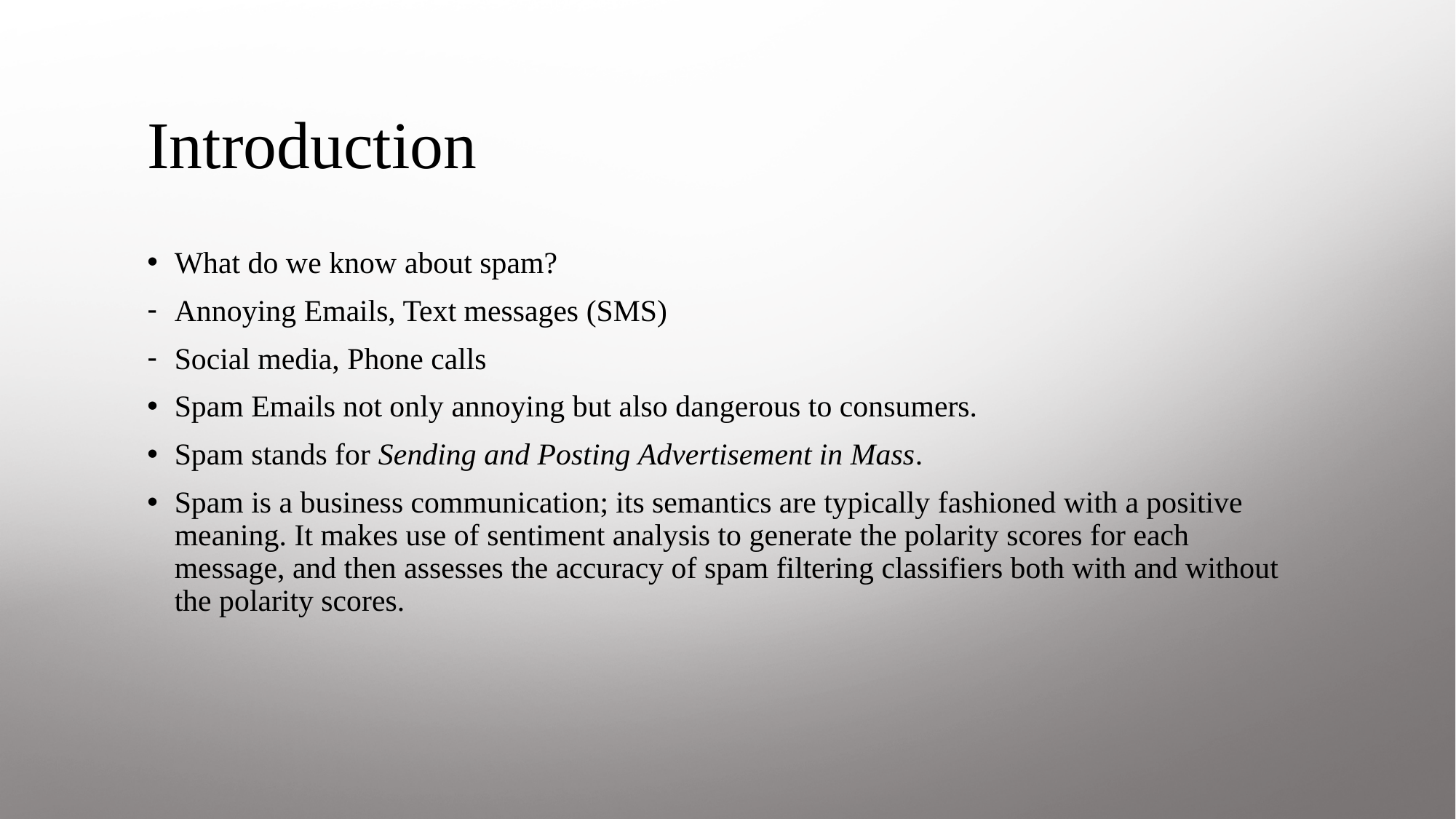

# Introduction
What do we know about spam?
Annoying Emails, Text messages (SMS)
Social media, Phone calls
Spam Emails not only annoying but also dangerous to consumers.
Spam stands for Sending and Posting Advertisement in Mass.
Spam is a business communication; its semantics are typically fashioned with a positive meaning. It makes use of sentiment analysis to generate the polarity scores for each message, and then assesses the accuracy of spam filtering classifiers both with and without the polarity scores.